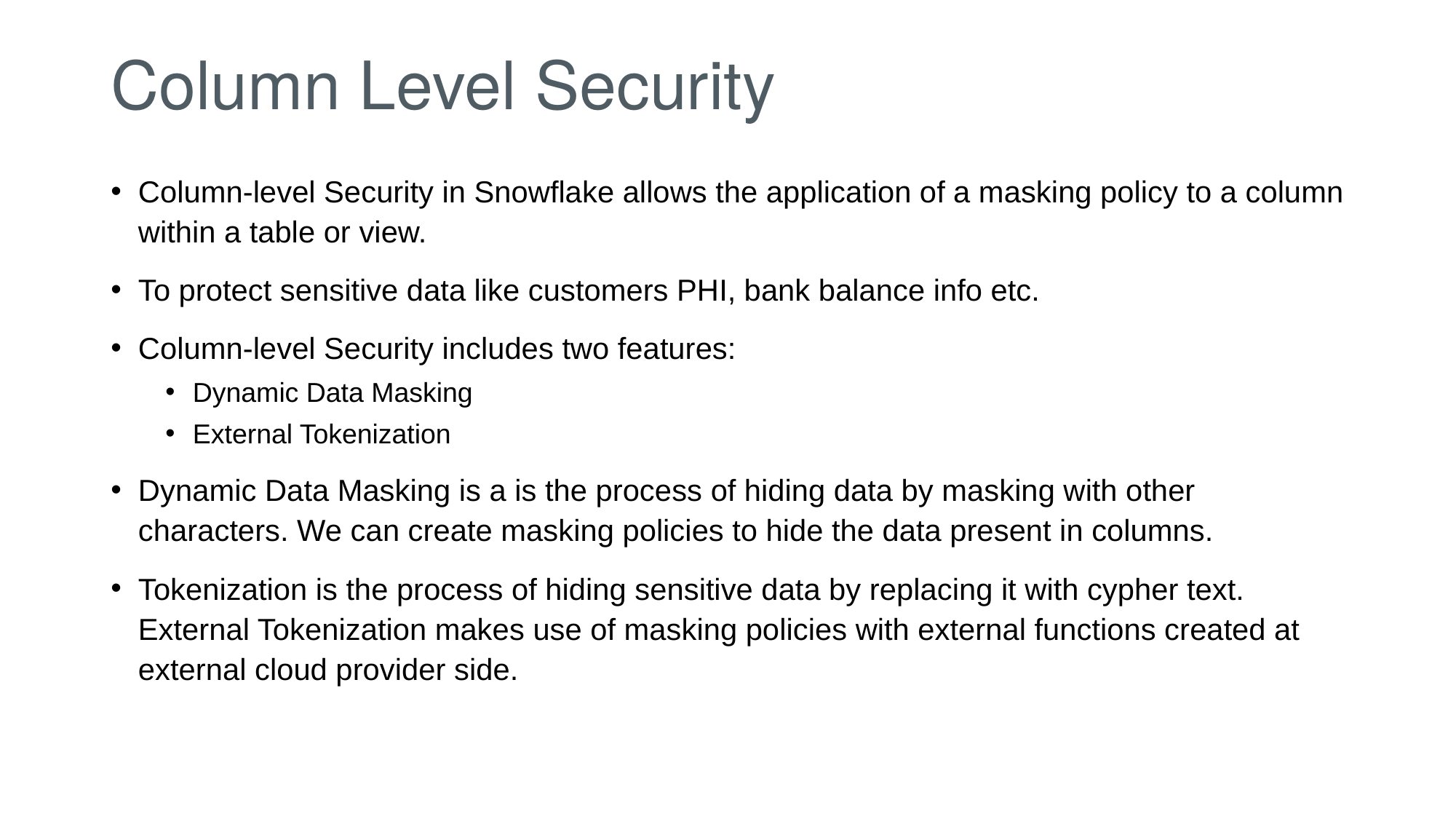

# Column Level Security
Column-level Security in Snowflake allows the application of a masking policy to a column within a table or view.
To protect sensitive data like customers PHI, bank balance info etc.
Column-level Security includes two features:
Dynamic Data Masking
External Tokenization
Dynamic Data Masking is a is the process of hiding data by masking with other characters. We can create masking policies to hide the data present in columns.
Tokenization is the process of hiding sensitive data by replacing it with cypher text. External Tokenization makes use of masking policies with external functions created at external cloud provider side.